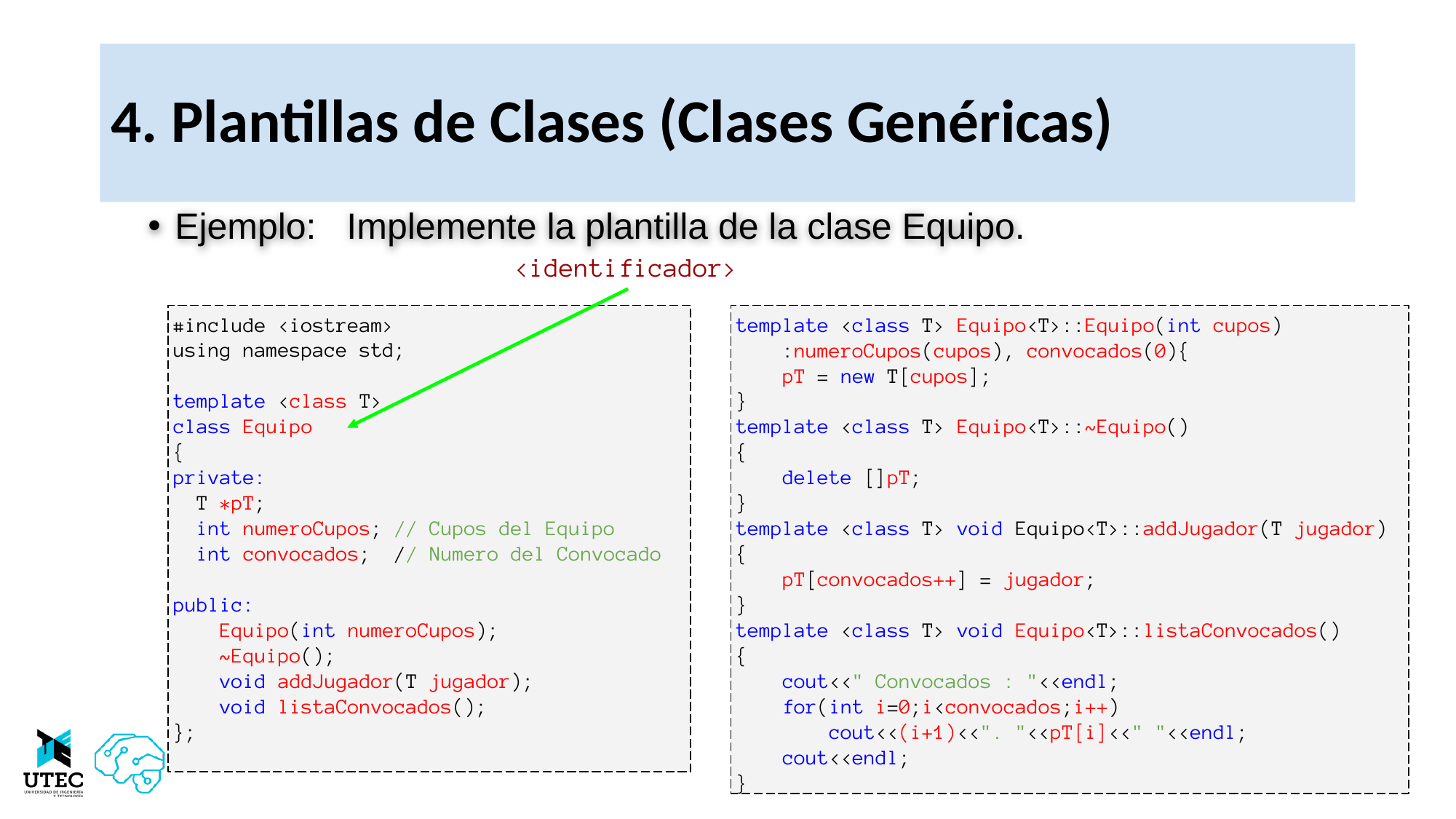

# 4. Plantillas de Clases (Clases Genéricas)
Ejemplo:   Implemente la plantilla de la clase Equipo.
<identificador>
template <class T> Equipo<T>::Equipo(int cupos)
    :numeroCupos(cupos), convocados(0){
    pT = new T[cupos];
}
template <class T> Equipo<T>::~Equipo()
{
    delete []pT;
}
template <class T> void Equipo<T>::addJugador(T jugador)
{
    pT[convocados++] = jugador;
}
template <class T> void Equipo<T>::listaConvocados()
{
    cout<<" Convocados : "<<endl;
    for(int i=0;i<convocados;i++)
        cout<<(i+1)<<". "<<pT[i]<<" "<<endl;
    cout<<endl;
}
#include <iostream>
using namespace std;

template <class T>
class Equipo
{
private:
  T *pT;
  int numeroCupos; // Cupos del Equipo
  int convocados;  // Numero del Convocado
public:
    Equipo(int numeroCupos);
    ~Equipo();
    void addJugador(T jugador);
    void listaConvocados();
};